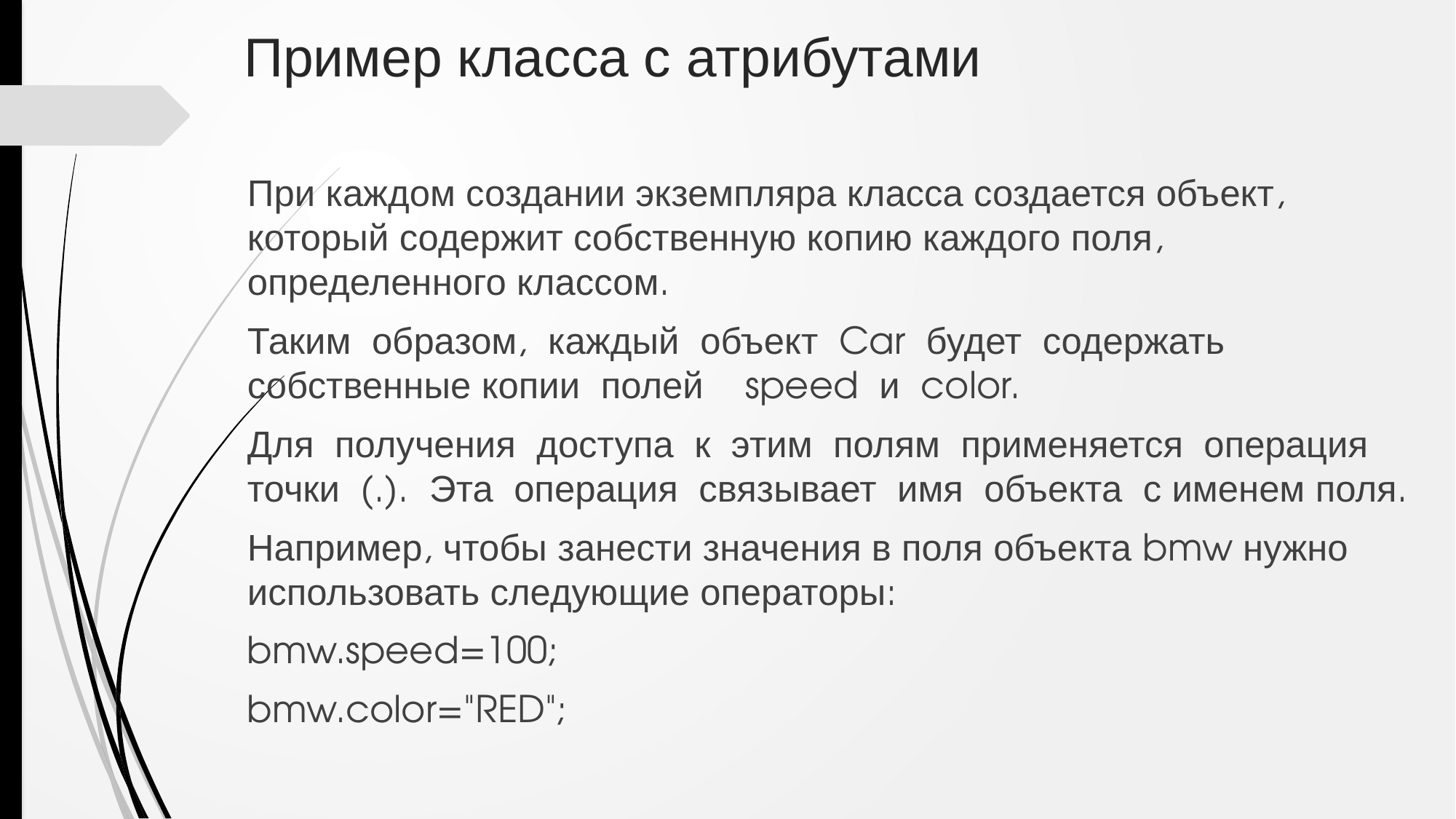

# Пример класса с атрибутами
При каждом создании экземпляра класса создается объект, который содержит собственную копию каждого поля, определенного классом.
Таким  образом,  каждый  объект  Car  будет  содержать  собственные копии  полей    speed  и  color.
Для  получения  доступа  к  этим  полям  применяется  операция  точки  (.).  Эта  операция  связывает  имя  объекта  с именем поля.
Например, чтобы занести значения в поля объекта bmw нужно использовать следующие операторы:
bmw.speed=100;
bmw.color="RED";